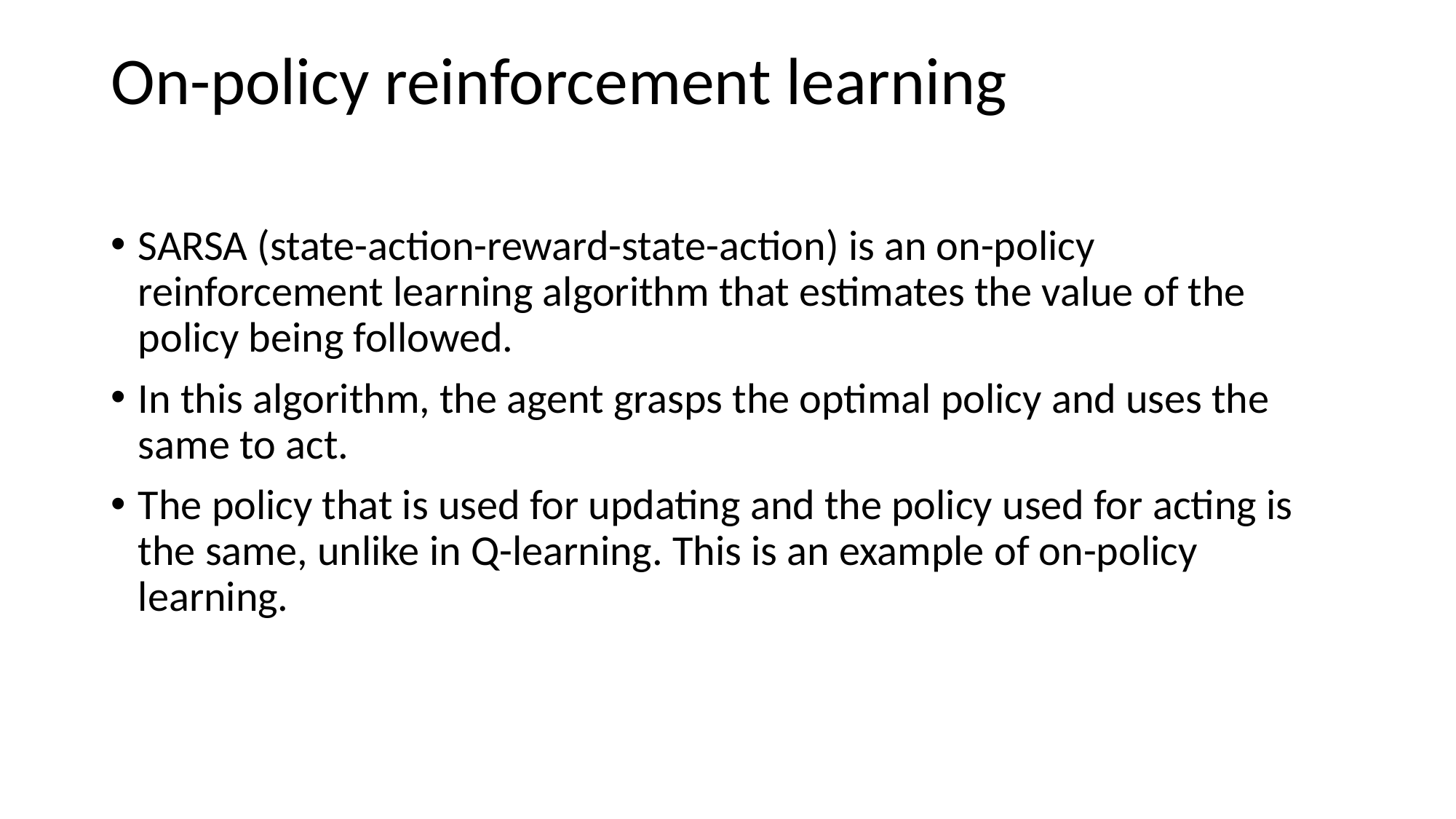

# On-policy reinforcement learning
SARSA (state-action-reward-state-action) is an on-policy reinforcement learning algorithm that estimates the value of the policy being followed.
In this algorithm, the agent grasps the optimal policy and uses the same to act.
The policy that is used for updating and the policy used for acting is the same, unlike in Q-learning. This is an example of on-policy learning.